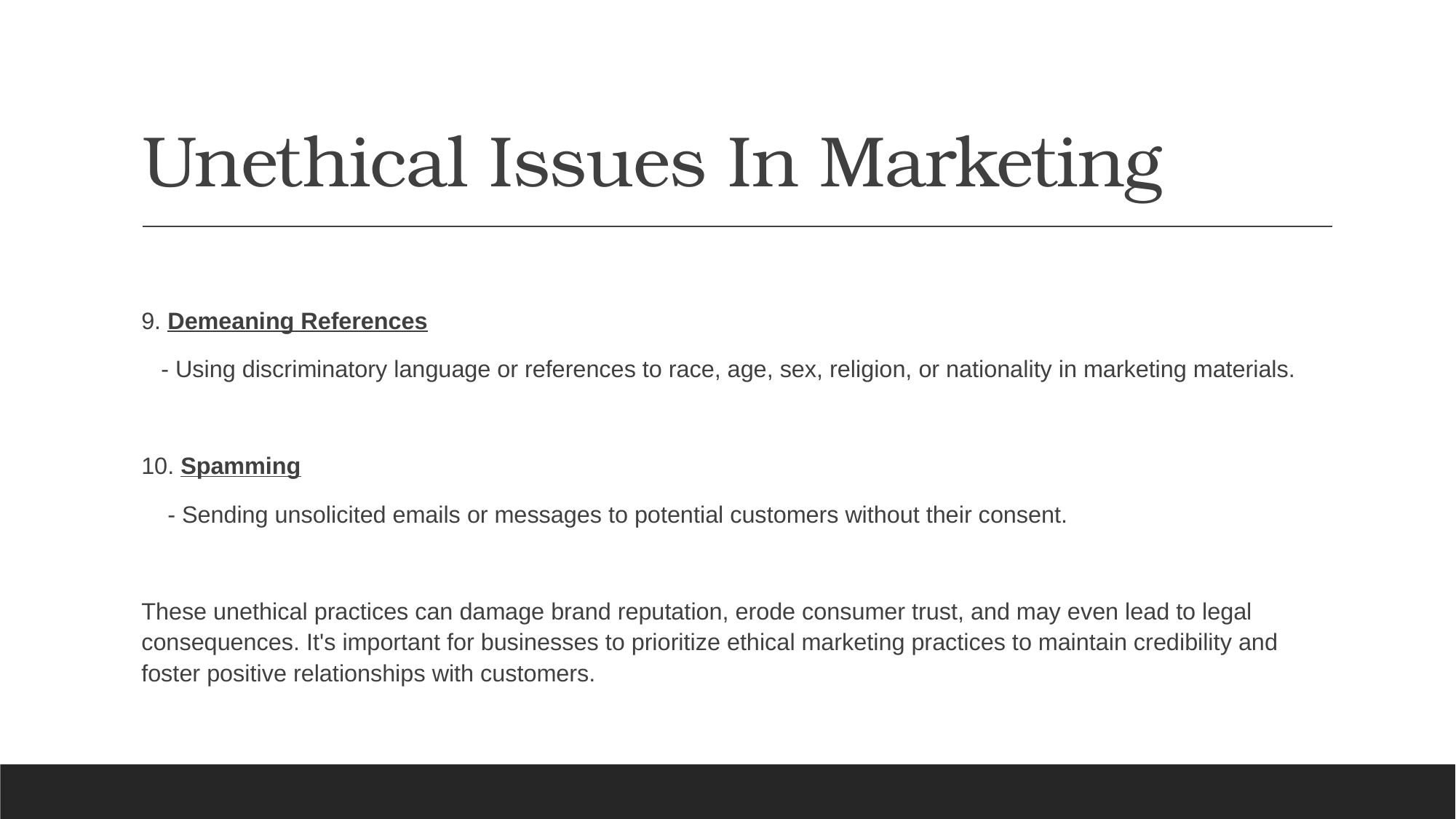

# Unethical Issues In Marketing

9. Demeaning References
   - Using discriminatory language or references to race, age, sex, religion, or nationality in marketing materials.

10. Spamming
    - Sending unsolicited emails or messages to potential customers without their consent.

These unethical practices can damage brand reputation, erode consumer trust, and may even lead to legal consequences. It's important for businesses to prioritize ethical marketing practices to maintain credibility and foster positive relationships with customers.